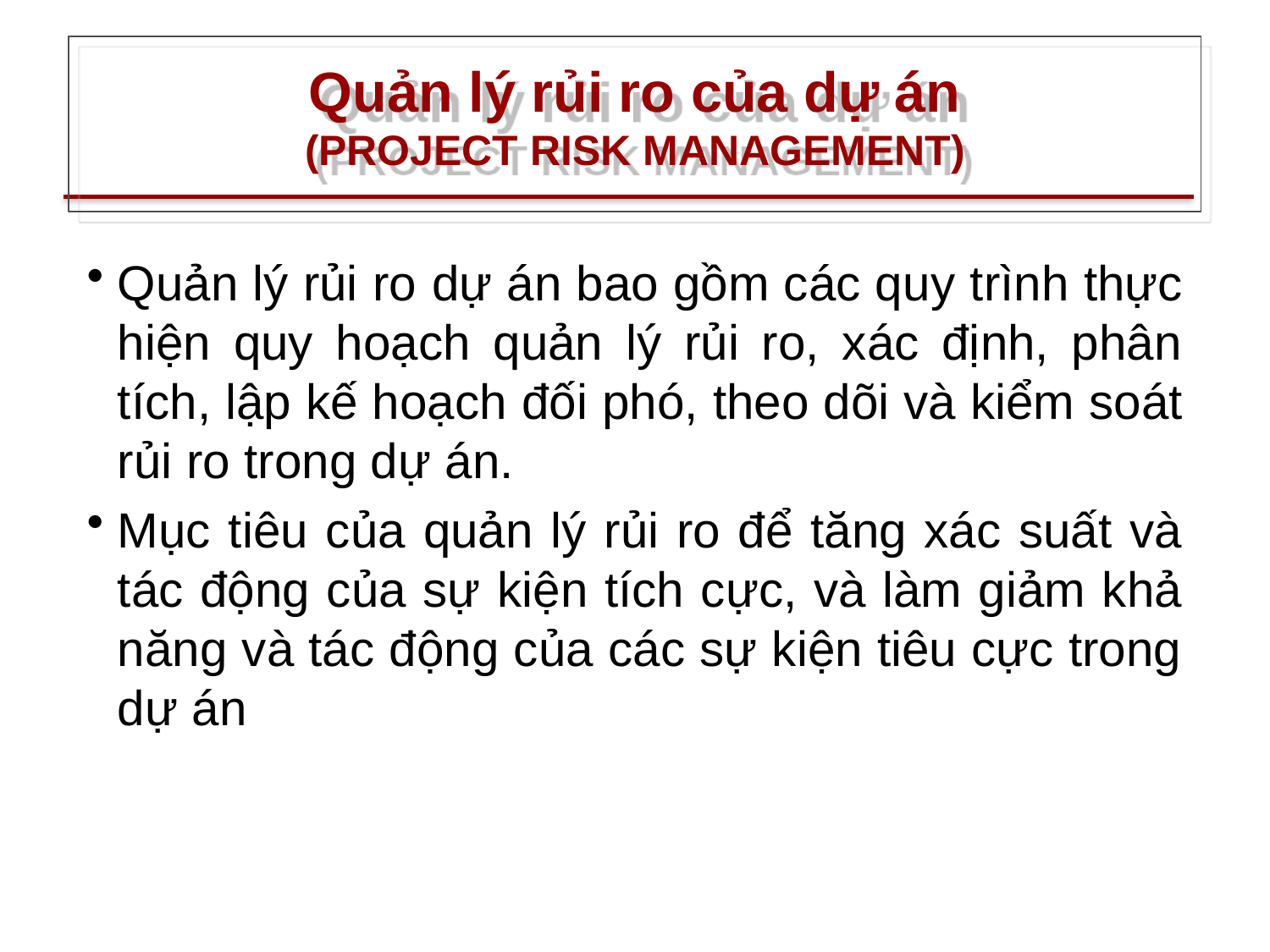

# Quản lý rủi ro của dự án (PROJECT RISK MANAGEMENT)
Quản lý rủi ro dự án bao gồm các quy trình thực hiện quy hoạch quản lý rủi ro, xác định, phân tích, lập kế hoạch đối phó, theo dõi và kiểm soát rủi ro trong dự án.
Mục tiêu của quản lý rủi ro để tăng xác suất và tác động của sự kiện tích cực, và làm giảm khả năng và tác động của các sự kiện tiêu cực trong dự án